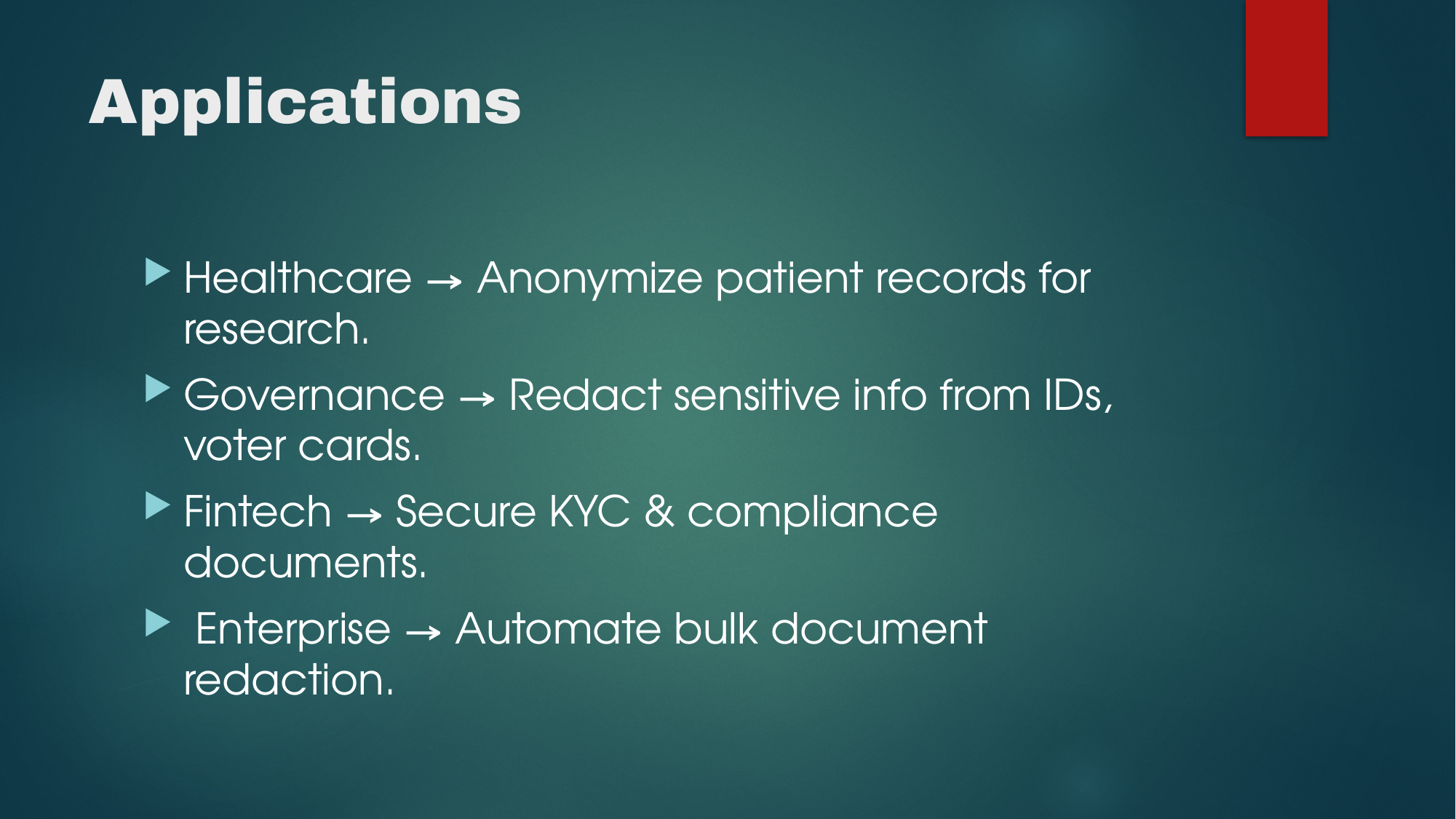

# Applications
Healthcare → Anonymize patient records for research.
Governance → Redact sensitive info from IDs, voter cards.
Fintech → Secure KYC & compliance documents.
 Enterprise → Automate bulk document redaction.